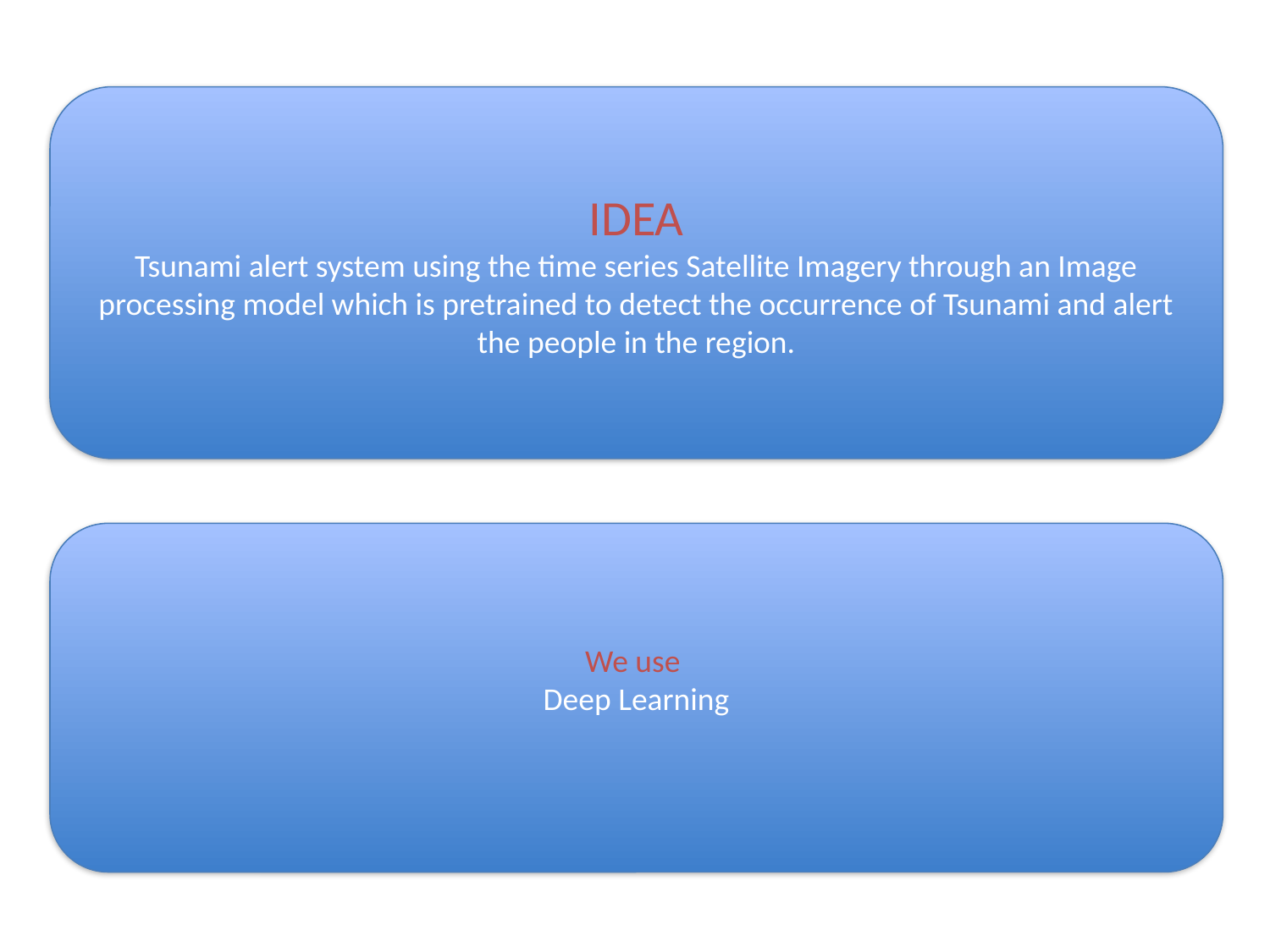

IDEA
Tsunami alert system using the time series Satellite Imagery through an Image processing model which is pretrained to detect the occurrence of Tsunami and alert the people in the region.
We use
Deep Learning